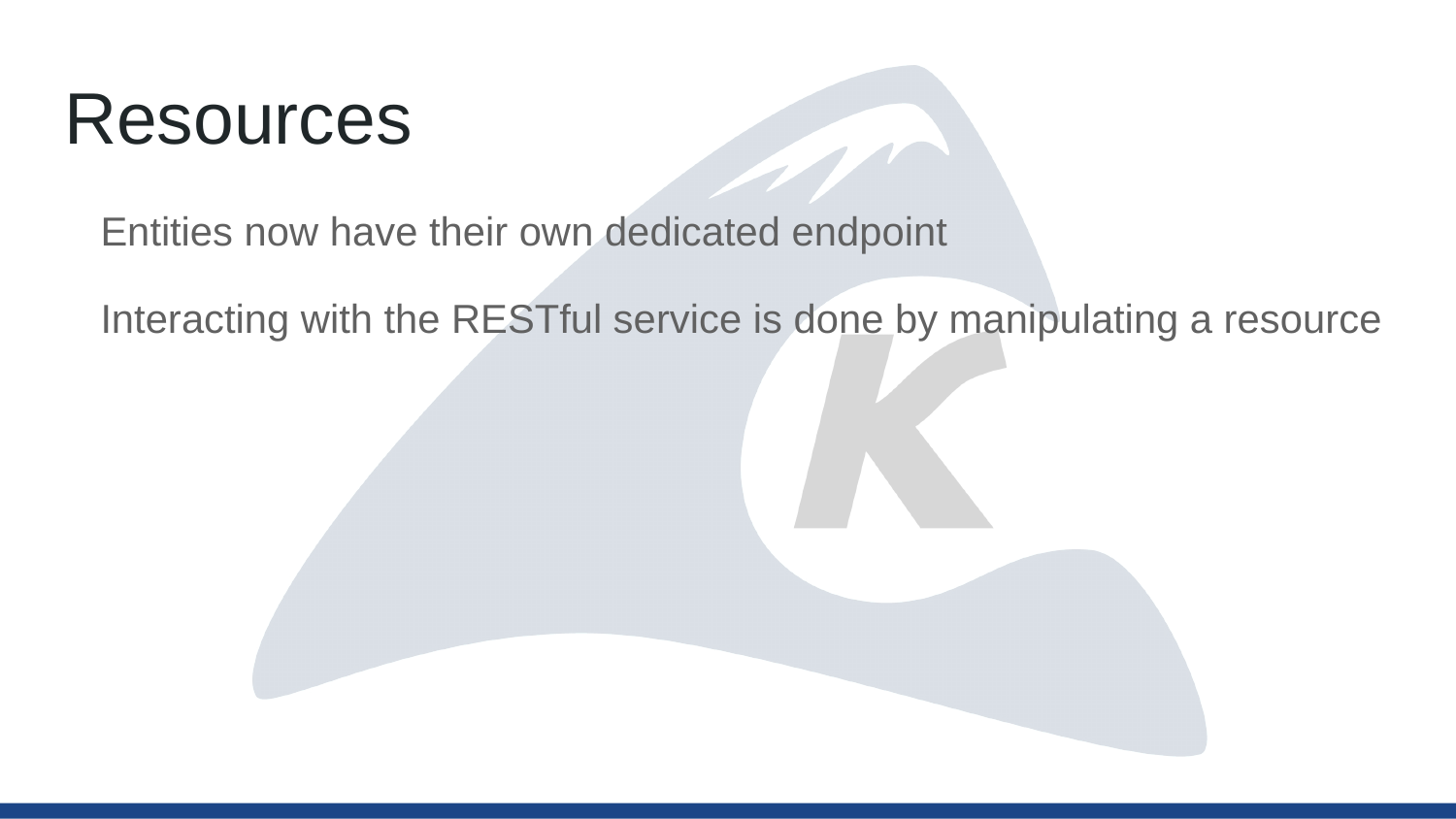

# Resources
Entities now have their own dedicated endpoint
Interacting with the RESTful service is done by manipulating a resource